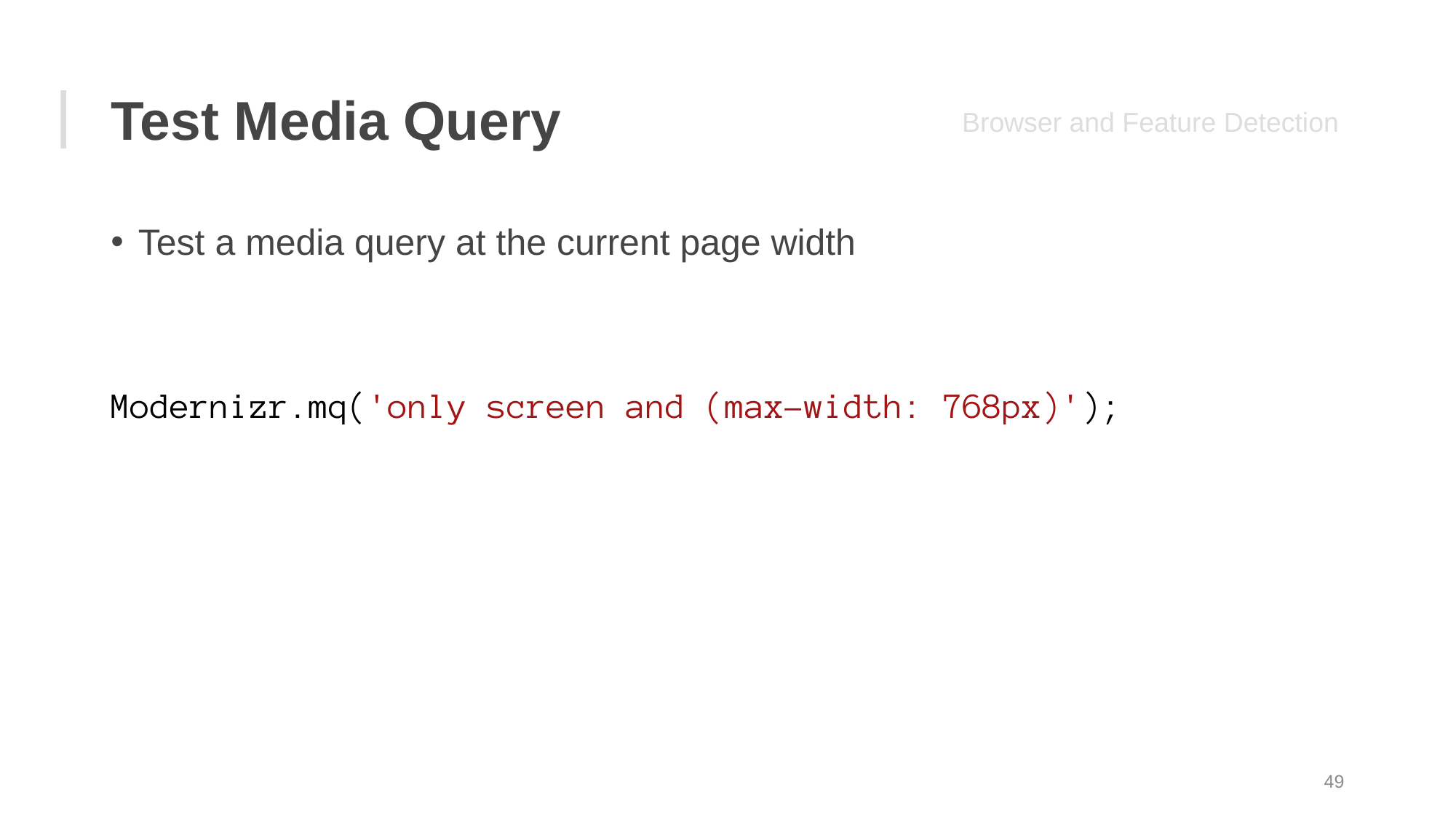

# Test Media Query
Browser and Feature Detection
Test a media query at the current page width

Modernizr.mq('only screen and (max-width: 768px)');
49